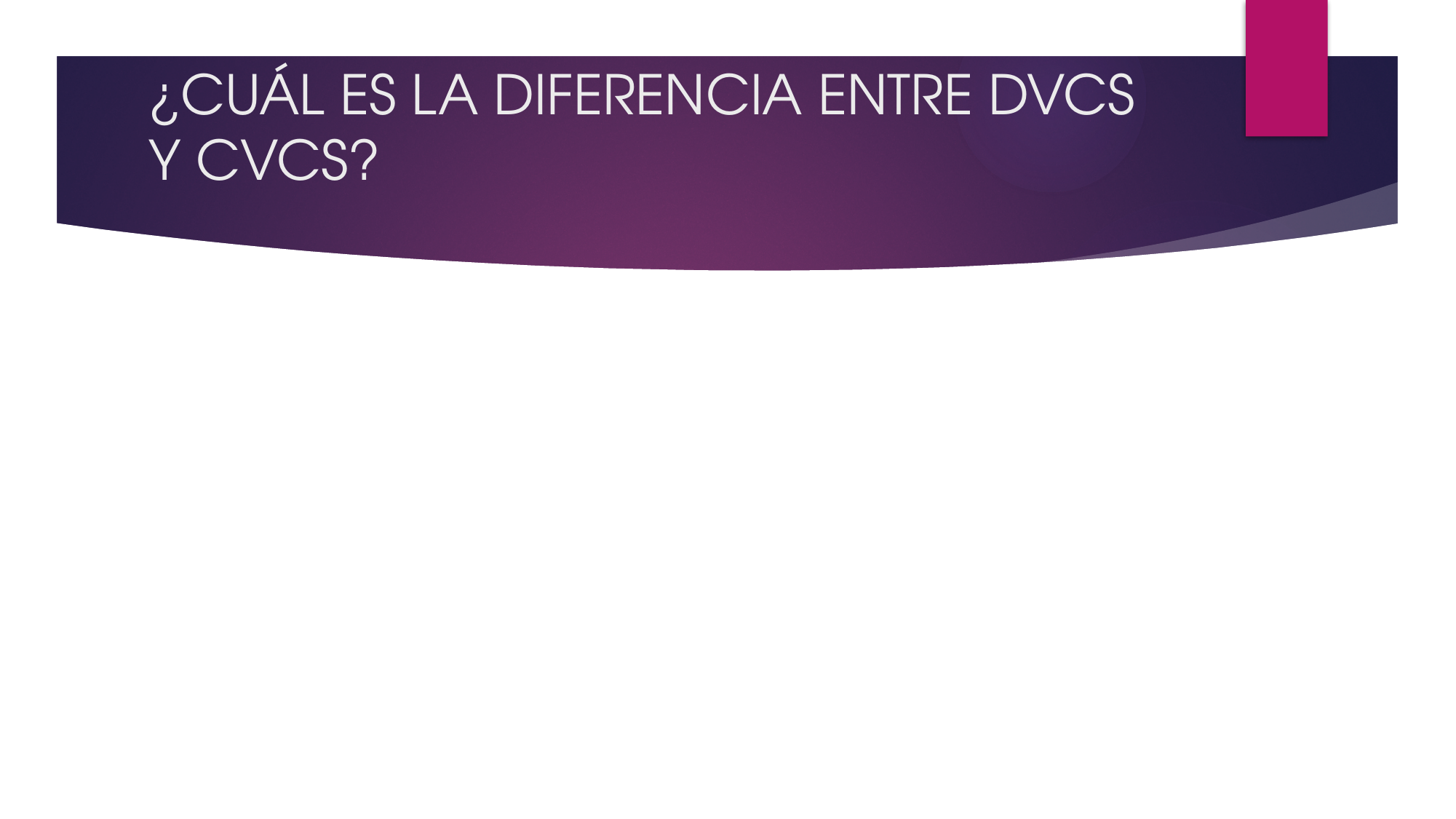

# ¿CUÁL ES LA DIFERENCIA ENTRE DVCS Y CVCS?